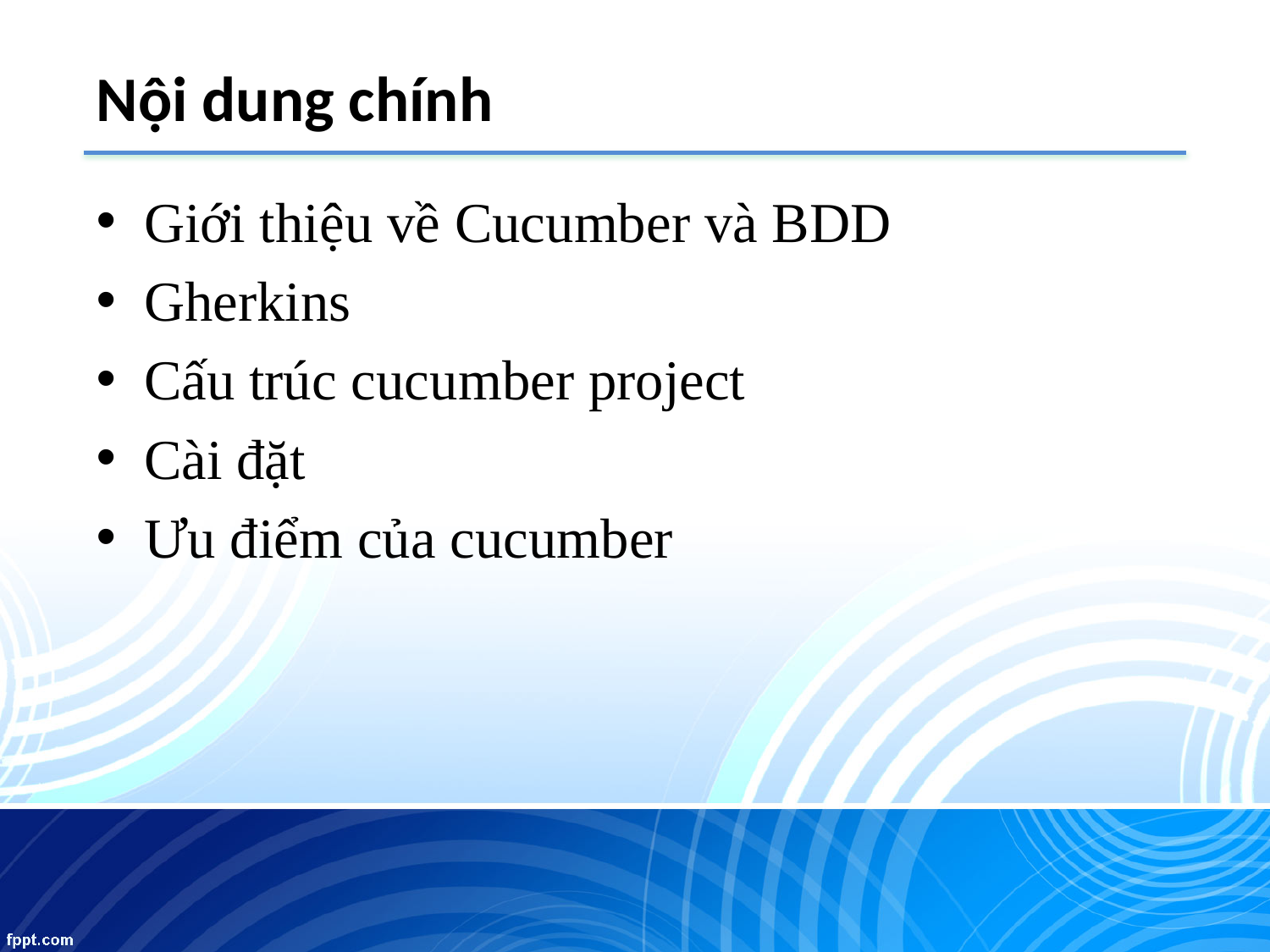

# Nội dung chính
Giới thiệu về Cucumber và BDD
Gherkins
Cấu trúc cucumber project
Cài đặt
Ưu điểm của cucumber